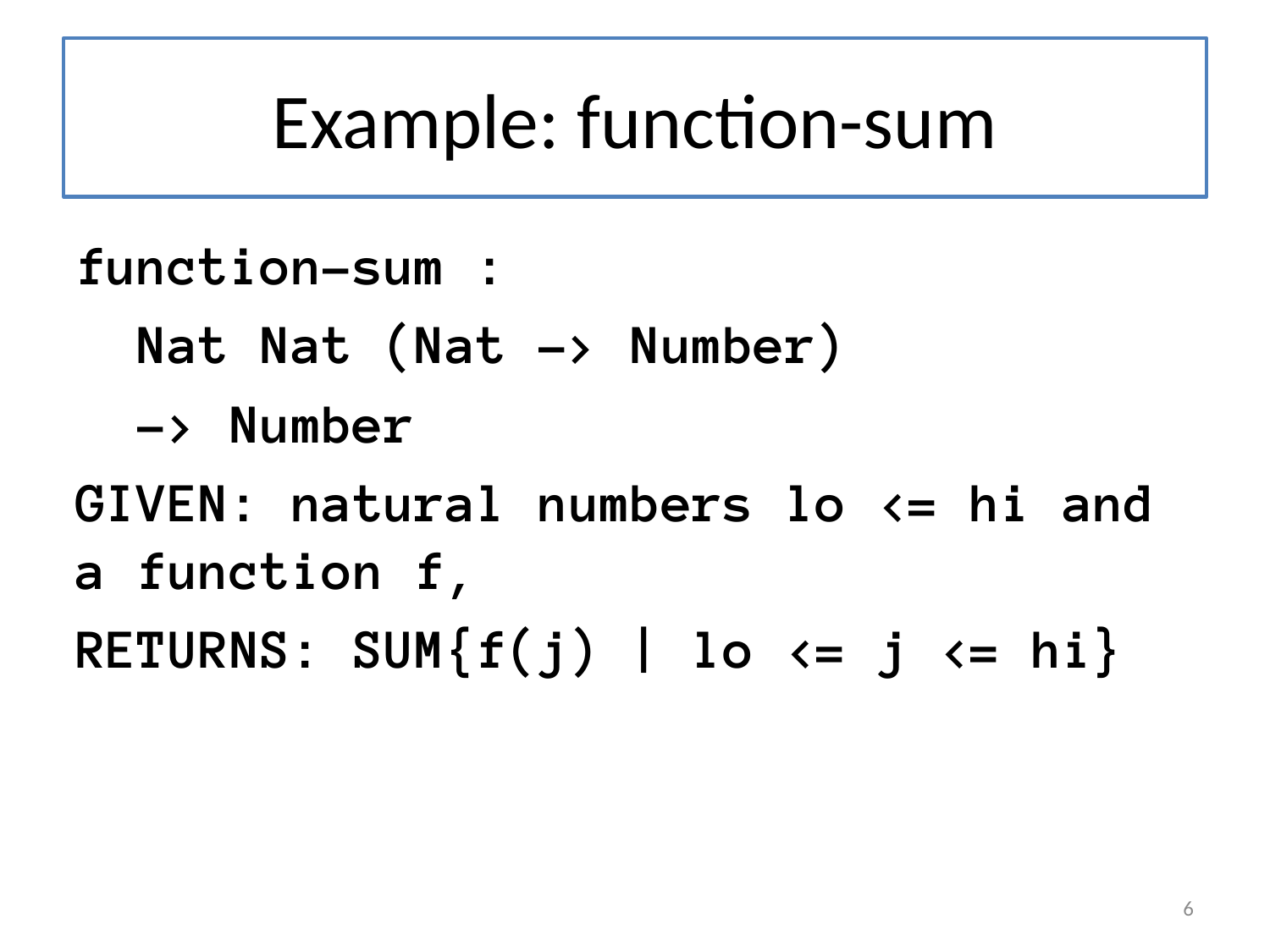

# Example: function-sum
function-sum :
  Nat Nat (Nat -> Number)
  -> Number
GIVEN: natural numbers lo <= hi and a function f,
RETURNS: SUM{f(j) | lo <= j <= hi}
6